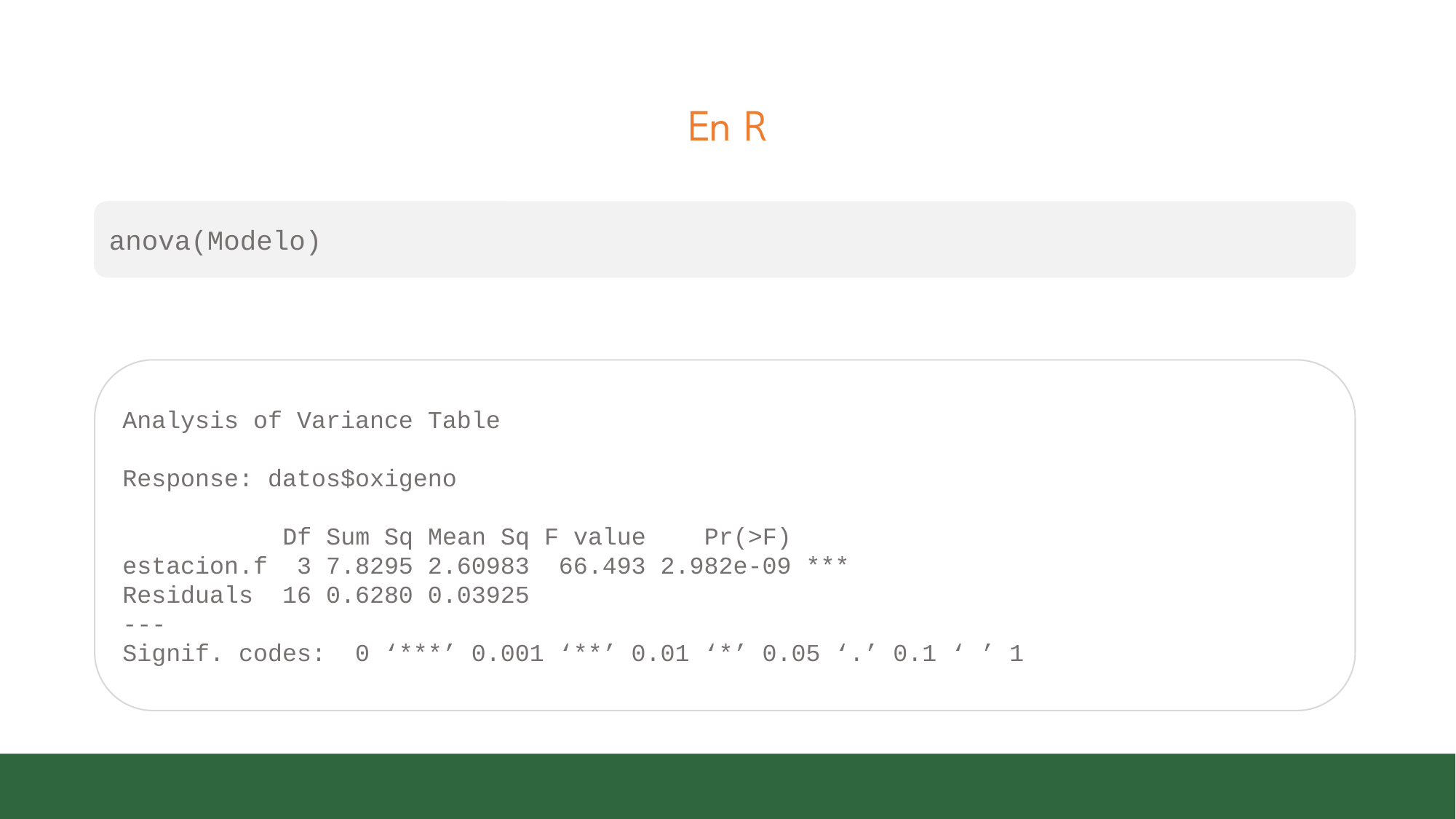

# En R
anova(Modelo)
Analysis of Variance Table

Response: datos$oxigeno

           Df Sum Sq Mean Sq F value    Pr(>F)
estacion.f  3 7.8295 2.60983  66.493 2.982e-09 ***
Residuals  16 0.6280 0.03925
---
Signif. codes:  0 ‘***’ 0.001 ‘**’ 0.01 ‘*’ 0.05 ‘.’ 0.1 ‘ ’ 1